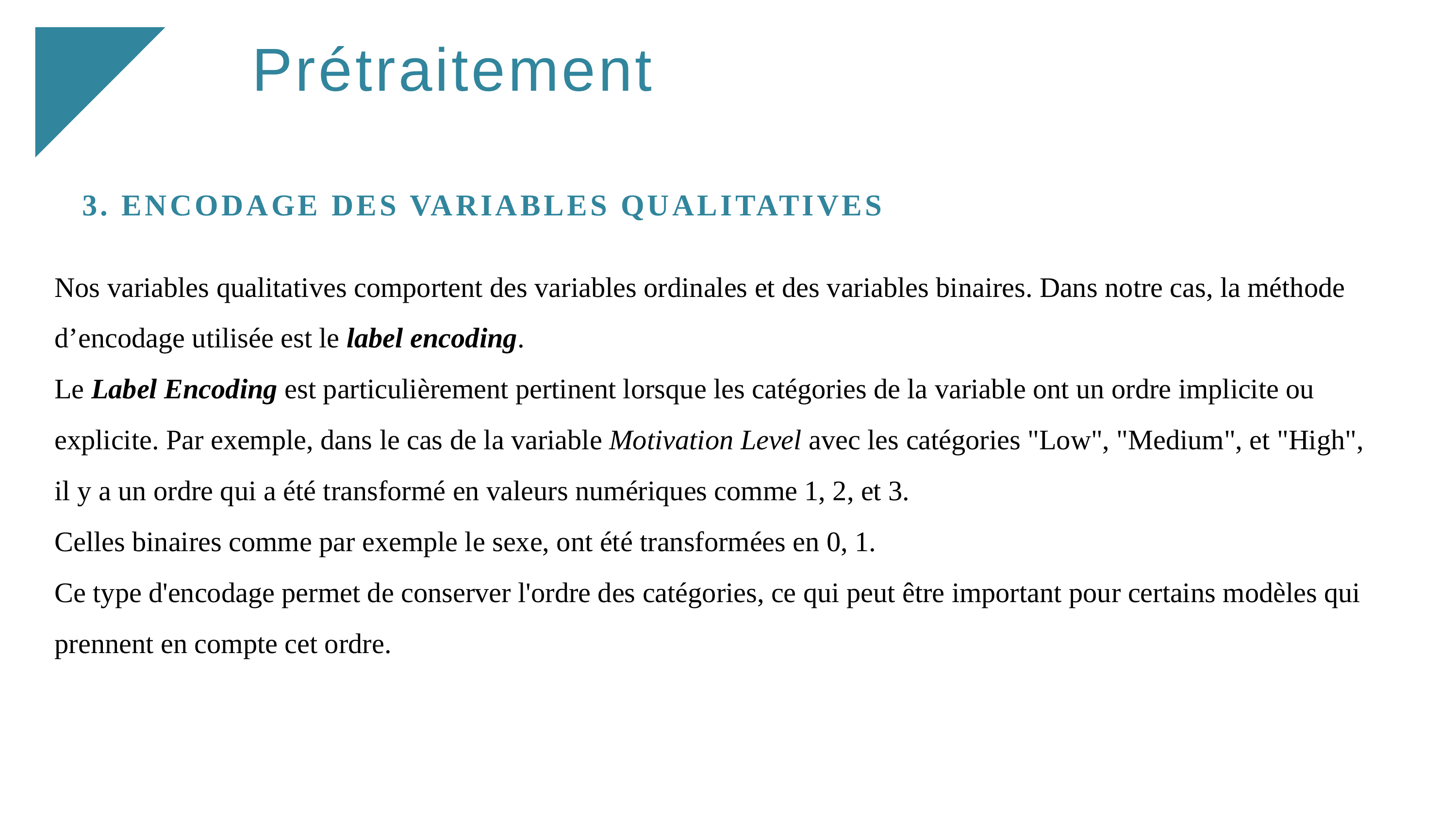

Prétraitement
3. ENCODAGE DES VARIABLES QUALITATIVES
Nos variables qualitatives comportent des variables ordinales et des variables binaires. Dans notre cas, la méthode d’encodage utilisée est le label encoding.
Le Label Encoding est particulièrement pertinent lorsque les catégories de la variable ont un ordre implicite ou explicite. Par exemple, dans le cas de la variable Motivation Level avec les catégories "Low", "Medium", et "High", il y a un ordre qui a été transformé en valeurs numériques comme 1, 2, et 3.
Celles binaires comme par exemple le sexe, ont été transformées en 0, 1.
Ce type d'encodage permet de conserver l'ordre des catégories, ce qui peut être important pour certains modèles qui prennent en compte cet ordre.